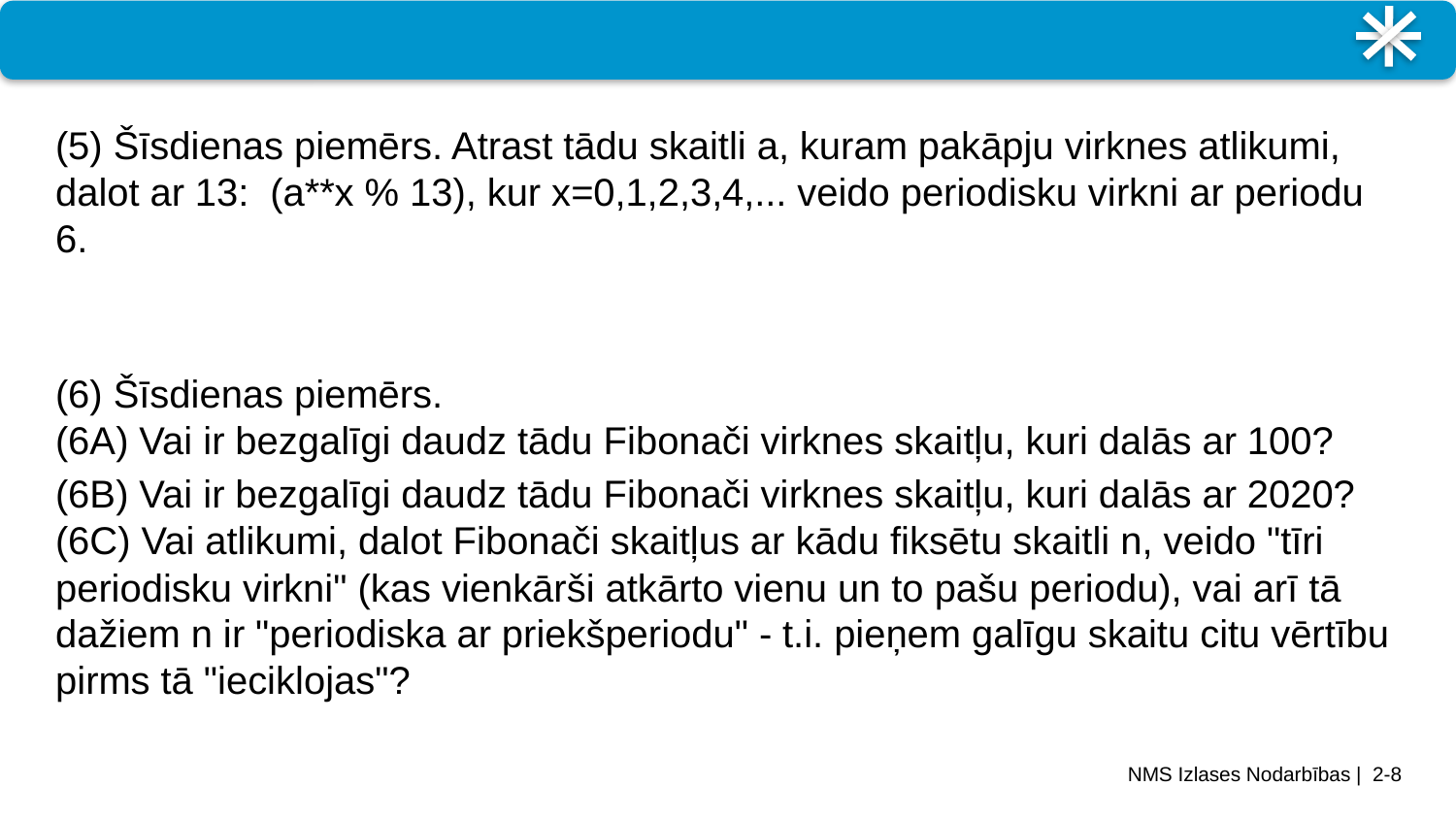

#
(5) Šīsdienas piemērs. Atrast tādu skaitli a, kuram pakāpju virknes atlikumi, dalot ar 13:  (a**x % 13), kur x=0,1,2,3,4,... veido periodisku virkni ar periodu 6.

(6) Šīsdienas piemērs. 
(6A) Vai ir bezgalīgi daudz tādu Fibonači virknes skaitļu, kuri dalās ar 100?
(6B) Vai ir bezgalīgi daudz tādu Fibonači virknes skaitļu, kuri dalās ar 2020?
(6C) Vai atlikumi, dalot Fibonači skaitļus ar kādu fiksētu skaitli n, veido "tīri periodisku virkni" (kas vienkārši atkārto vienu un to pašu periodu), vai arī tā dažiem n ir "periodiska ar priekšperiodu" - t.i. pieņem galīgu skaitu citu vērtību pirms tā "ieciklojas"?